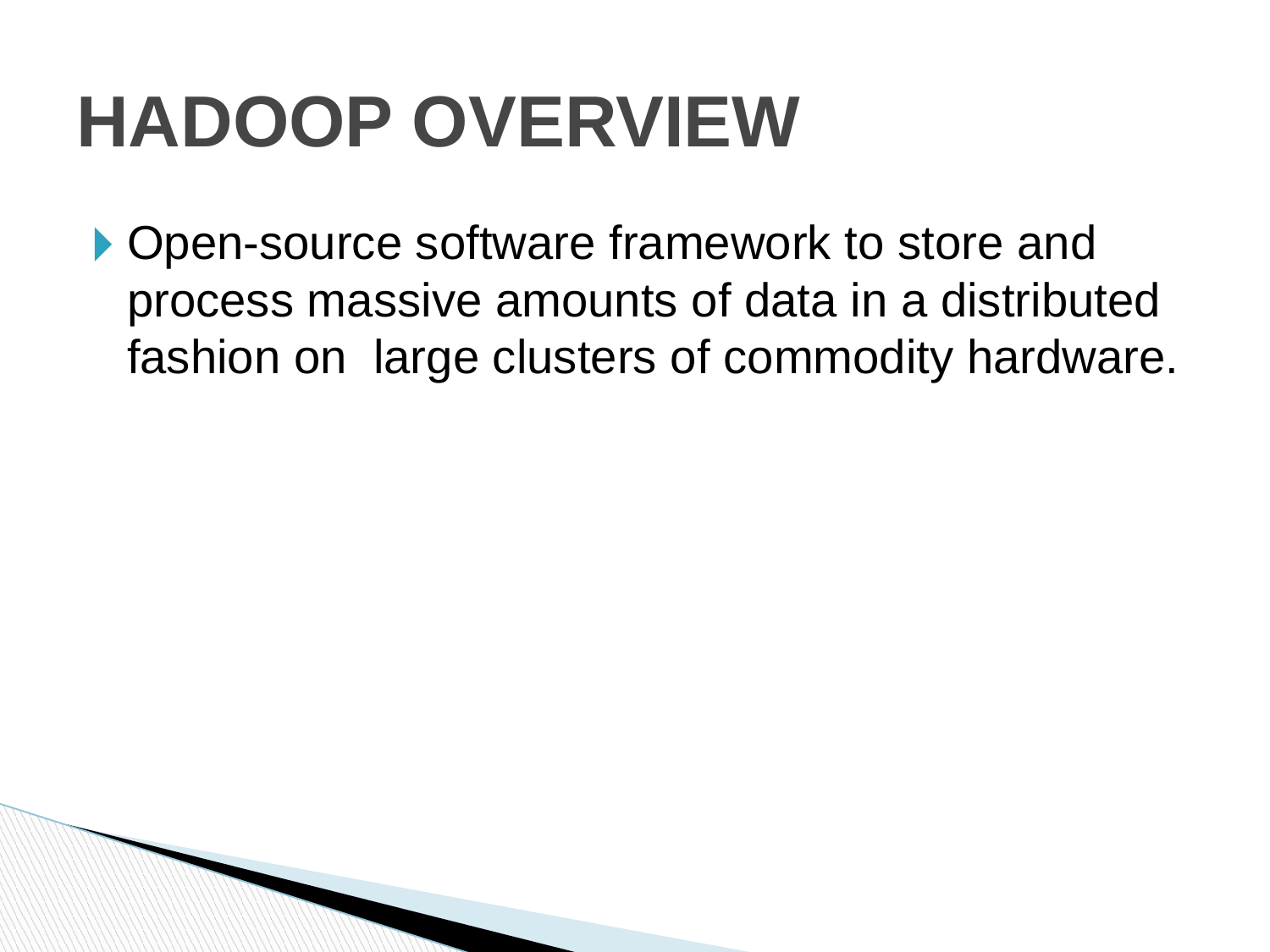

# HADOOP OVERVIEW
Open-source software framework to store and process massive amounts of data in a distributed fashion on  large clusters of commodity hardware.